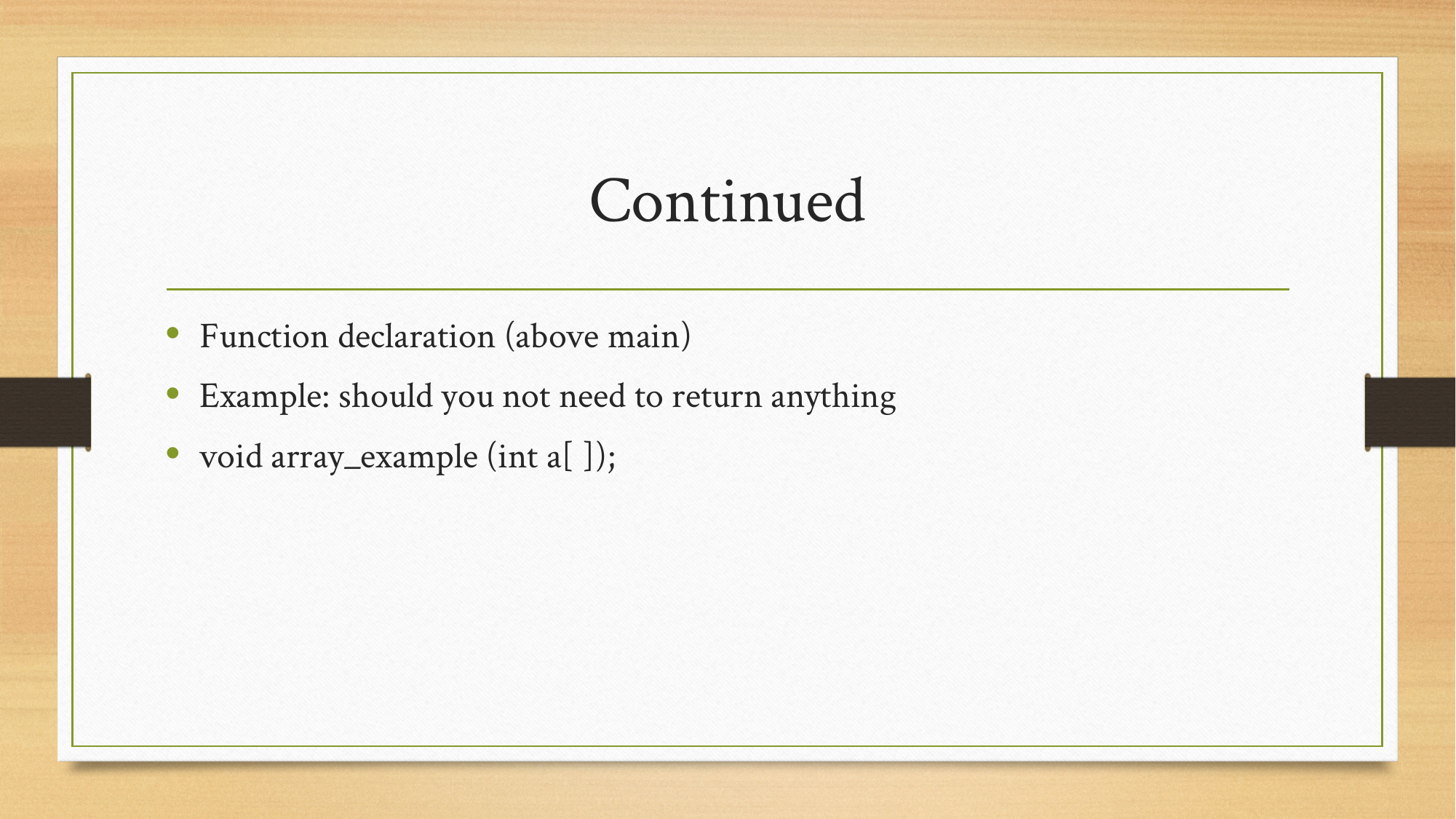

# Continued
Function declaration (above main)
Example: should you not need to return anything
void array_example (int a[ ]);